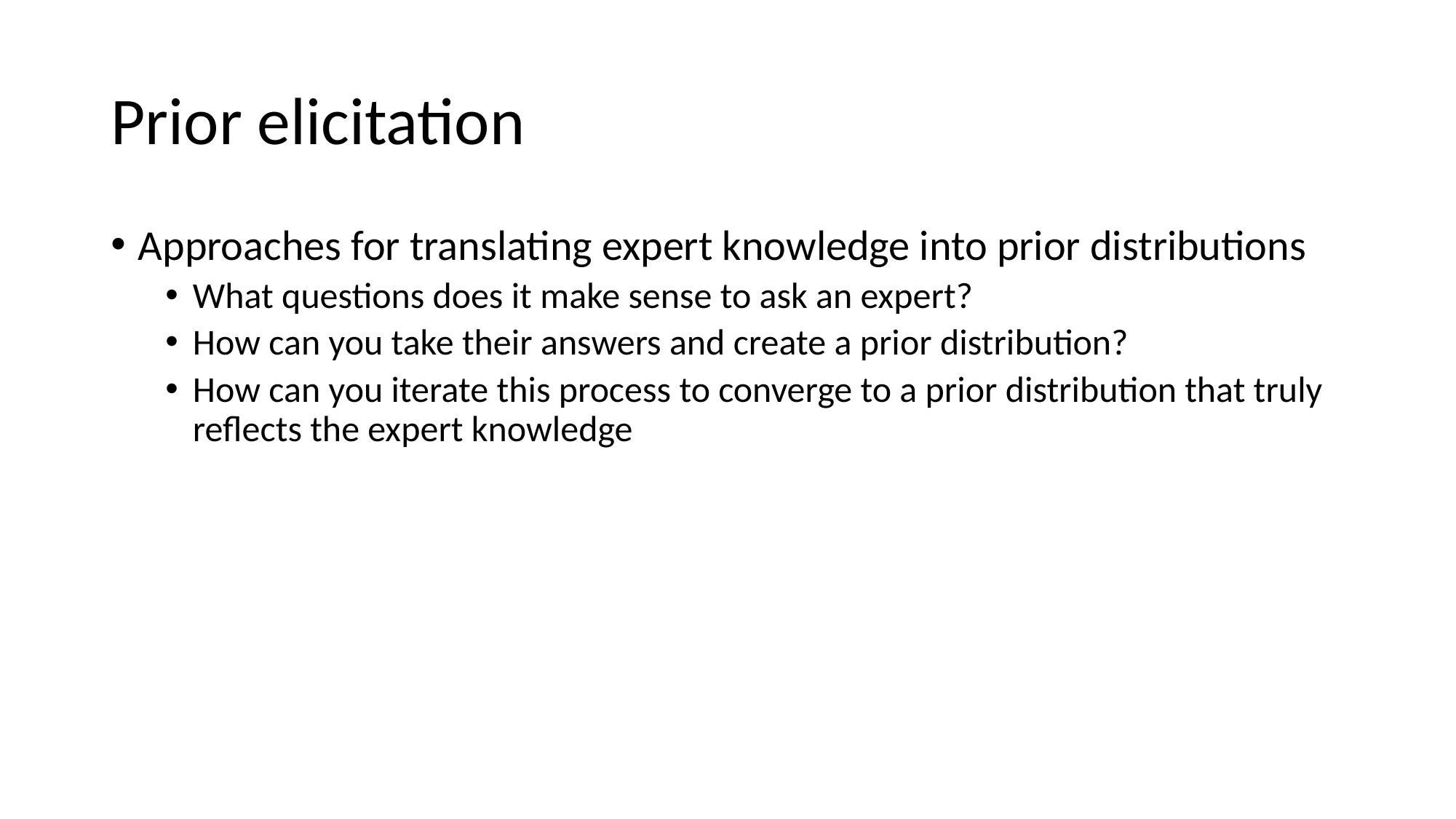

# Prior elicitation
Approaches for translating expert knowledge into prior distributions
What questions does it make sense to ask an expert?
How can you take their answers and create a prior distribution?
How can you iterate this process to converge to a prior distribution that truly reflects the expert knowledge